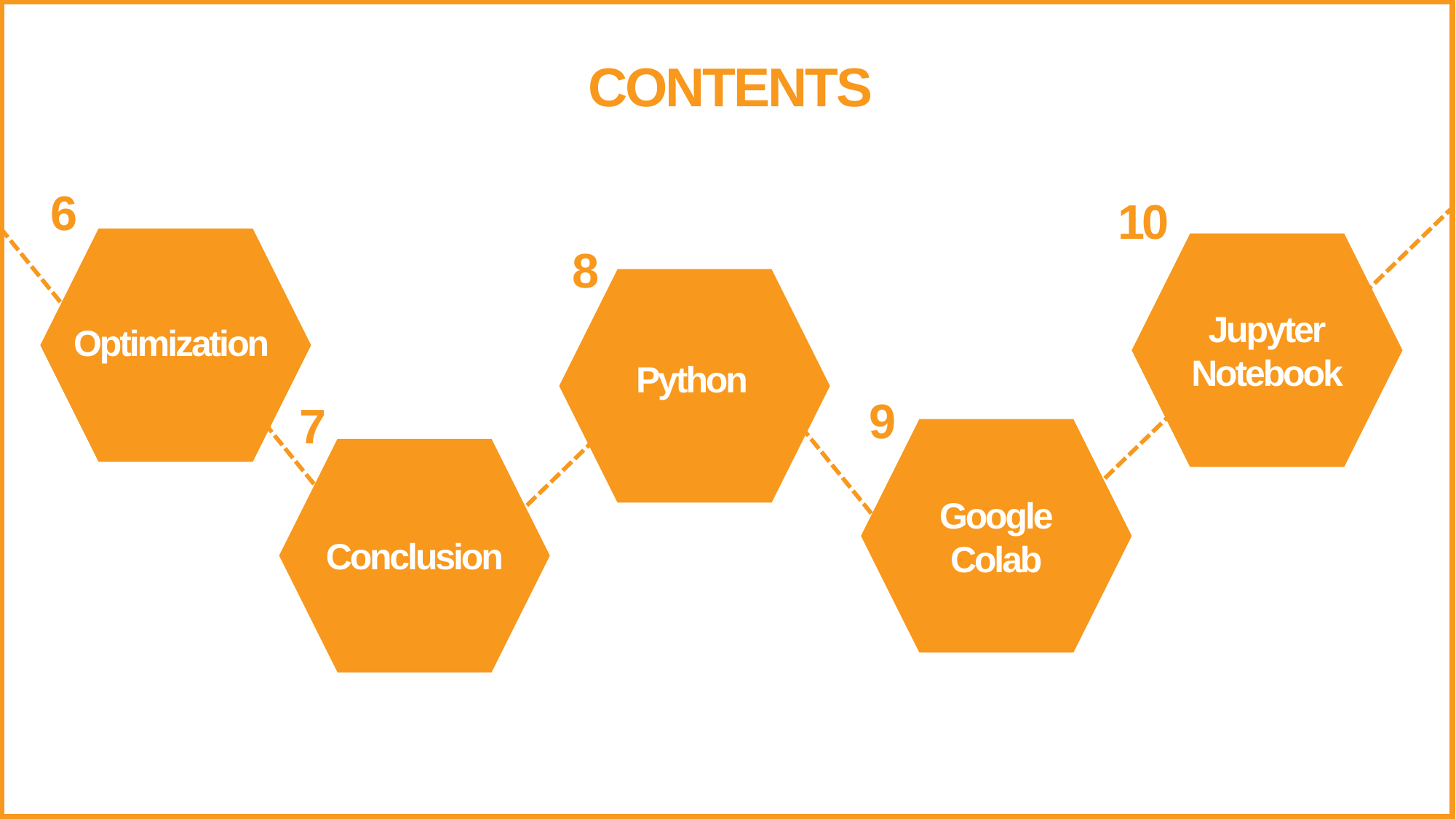

CONTENTS
6
10

8

Jupyter
Notebook
Optimization
Python
9
7

Google
Colab
Conclusion